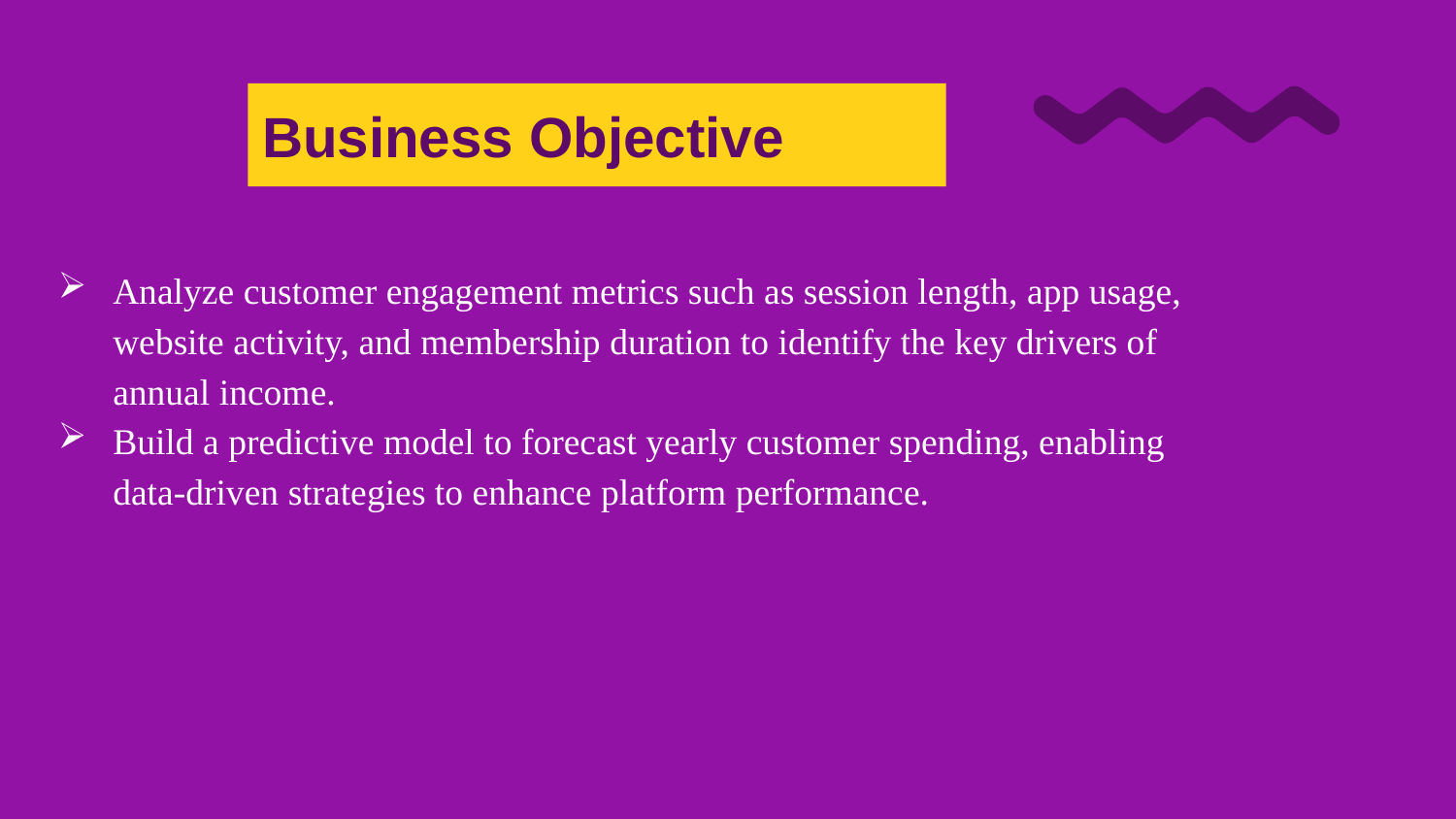

# Business Objective
Analyze customer engagement metrics such as session length, app usage, website activity, and membership duration to identify the key drivers of annual income.
Build a predictive model to forecast yearly customer spending, enabling data-driven strategies to enhance platform performance.